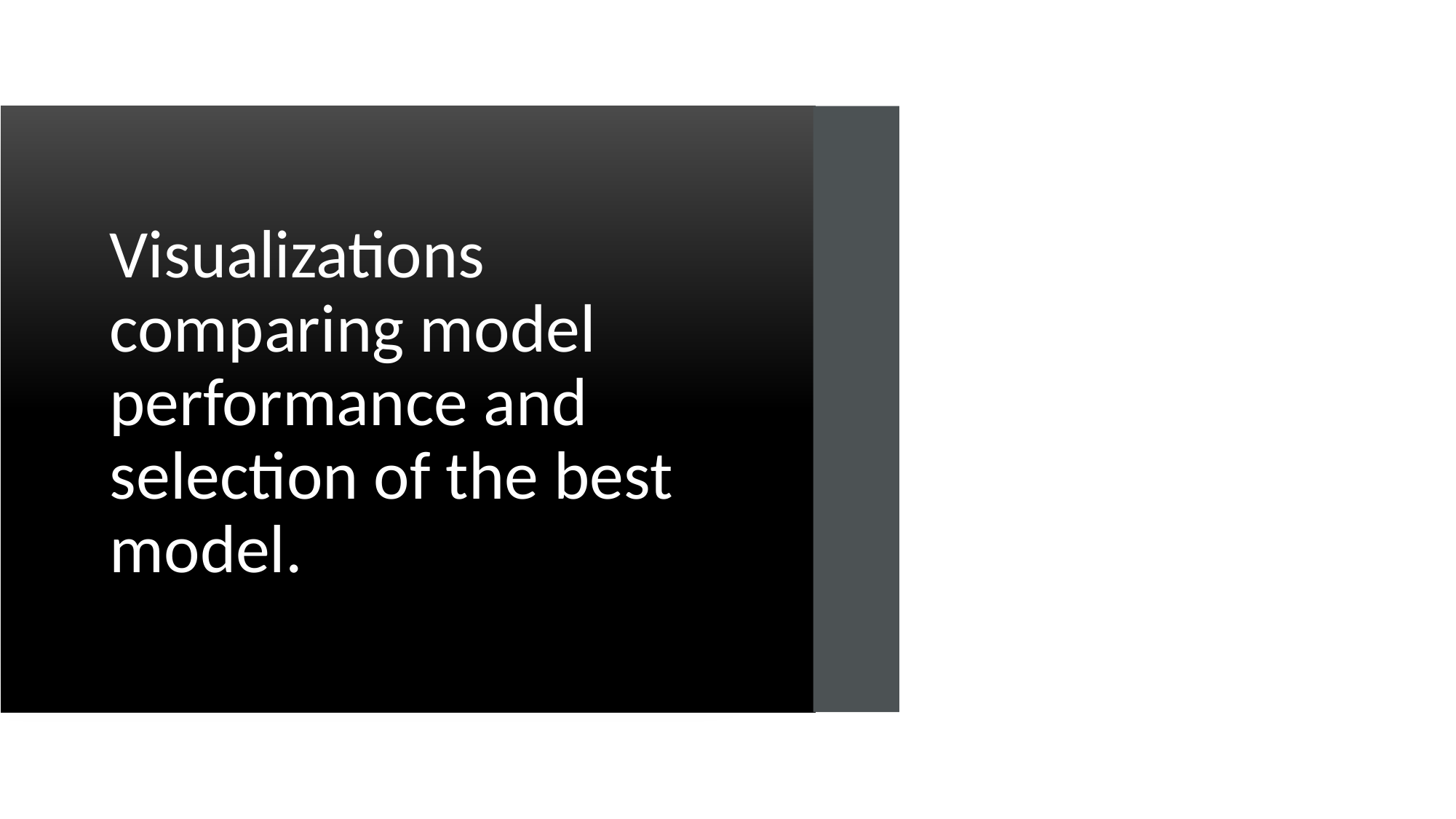

# Visualizations comparing model performance and selection of the best model.